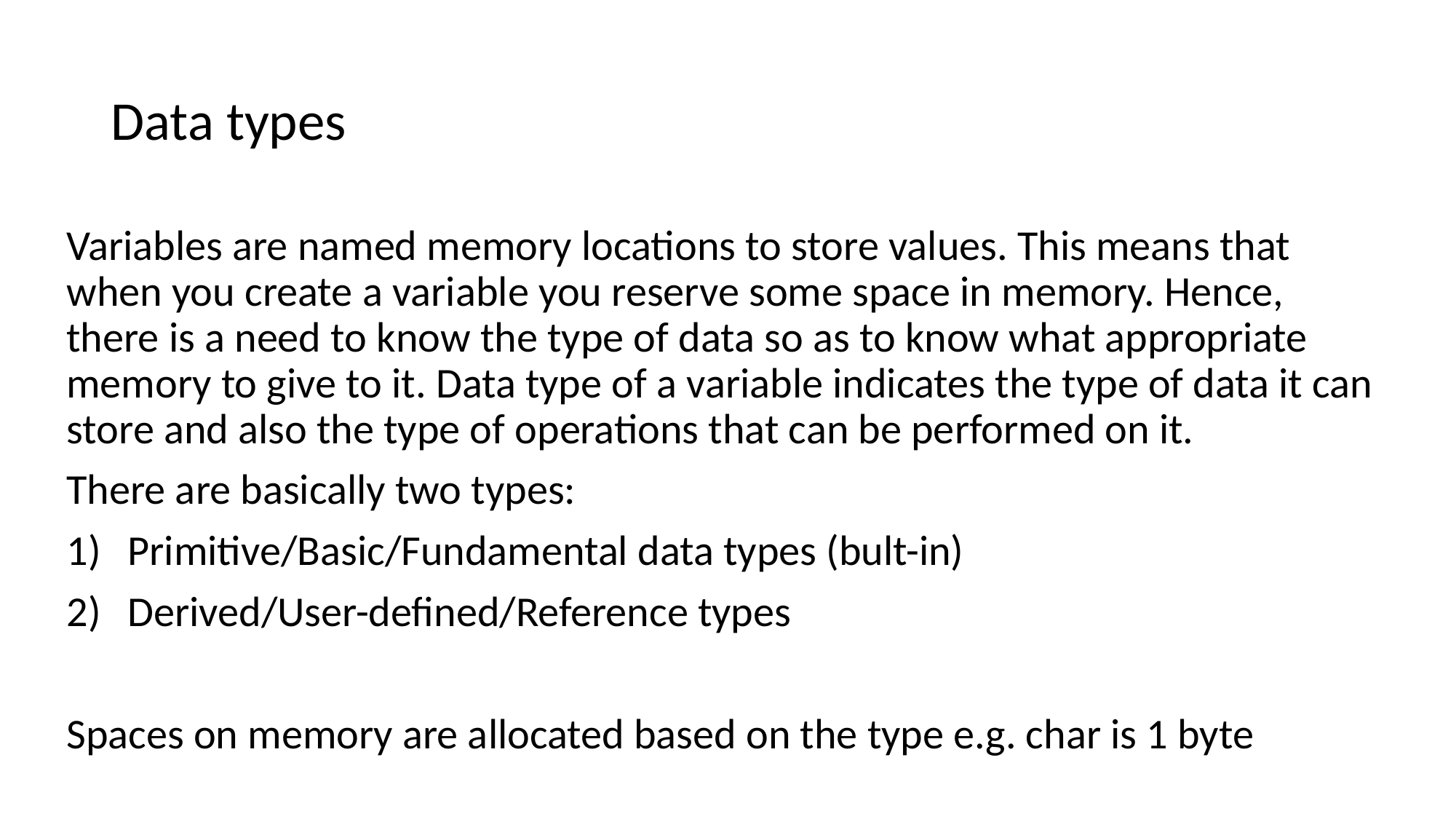

# Data types
Variables are named memory locations to store values. This means that when you create a variable you reserve some space in memory. Hence, there is a need to know the type of data so as to know what appropriate memory to give to it. Data type of a variable indicates the type of data it can store and also the type of operations that can be performed on it.
There are basically two types:
Primitive/Basic/Fundamental data types (bult-in)
Derived/User-defined/Reference types

Spaces on memory are allocated based on the type e.g. char is 1 byte